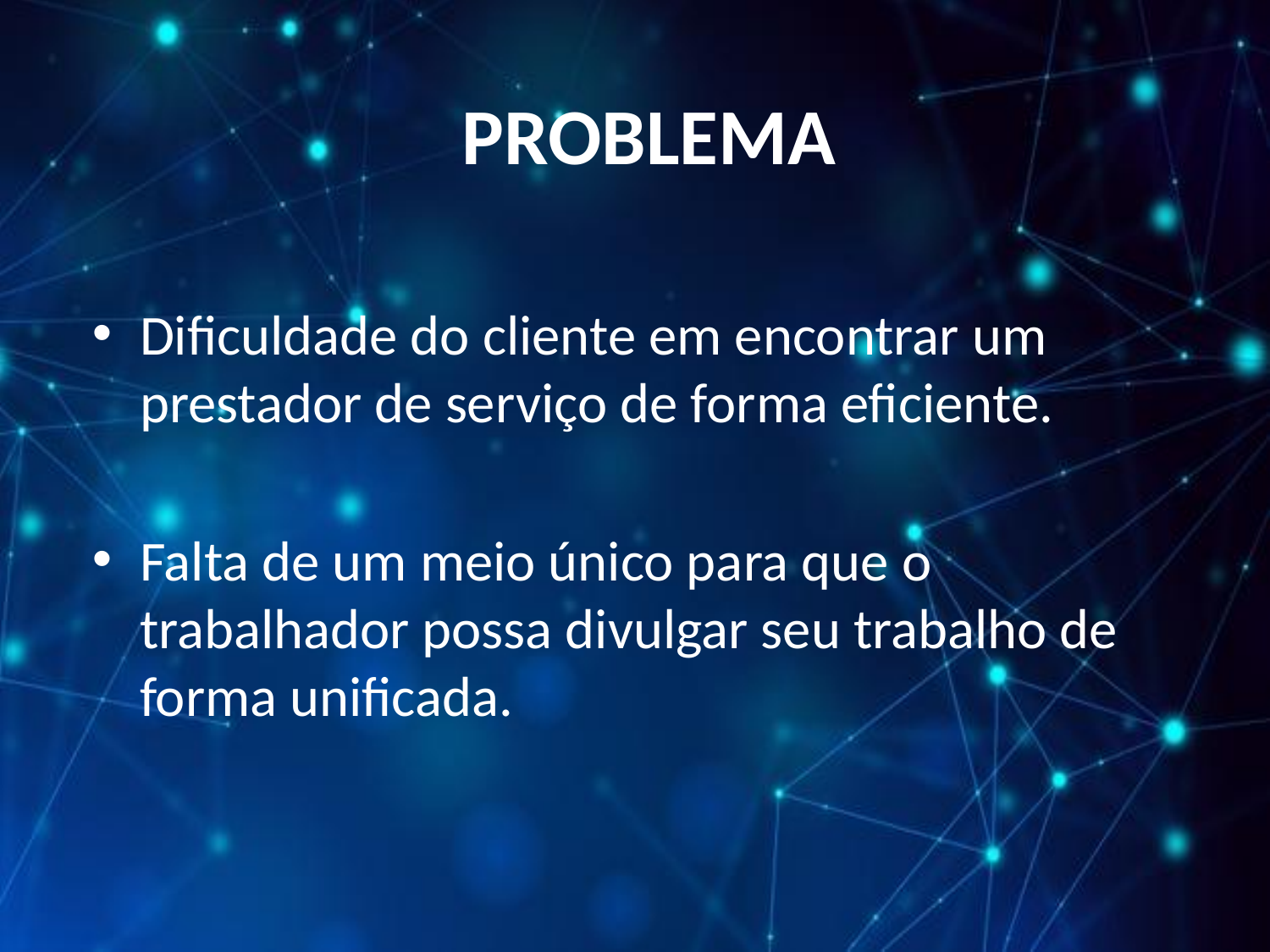

PROBLEMA

Dificuldade do cliente em encontrar um prestador de serviço de forma eficiente.

Falta de um meio único para que o trabalhador possa divulgar seu trabalho de forma unificada.